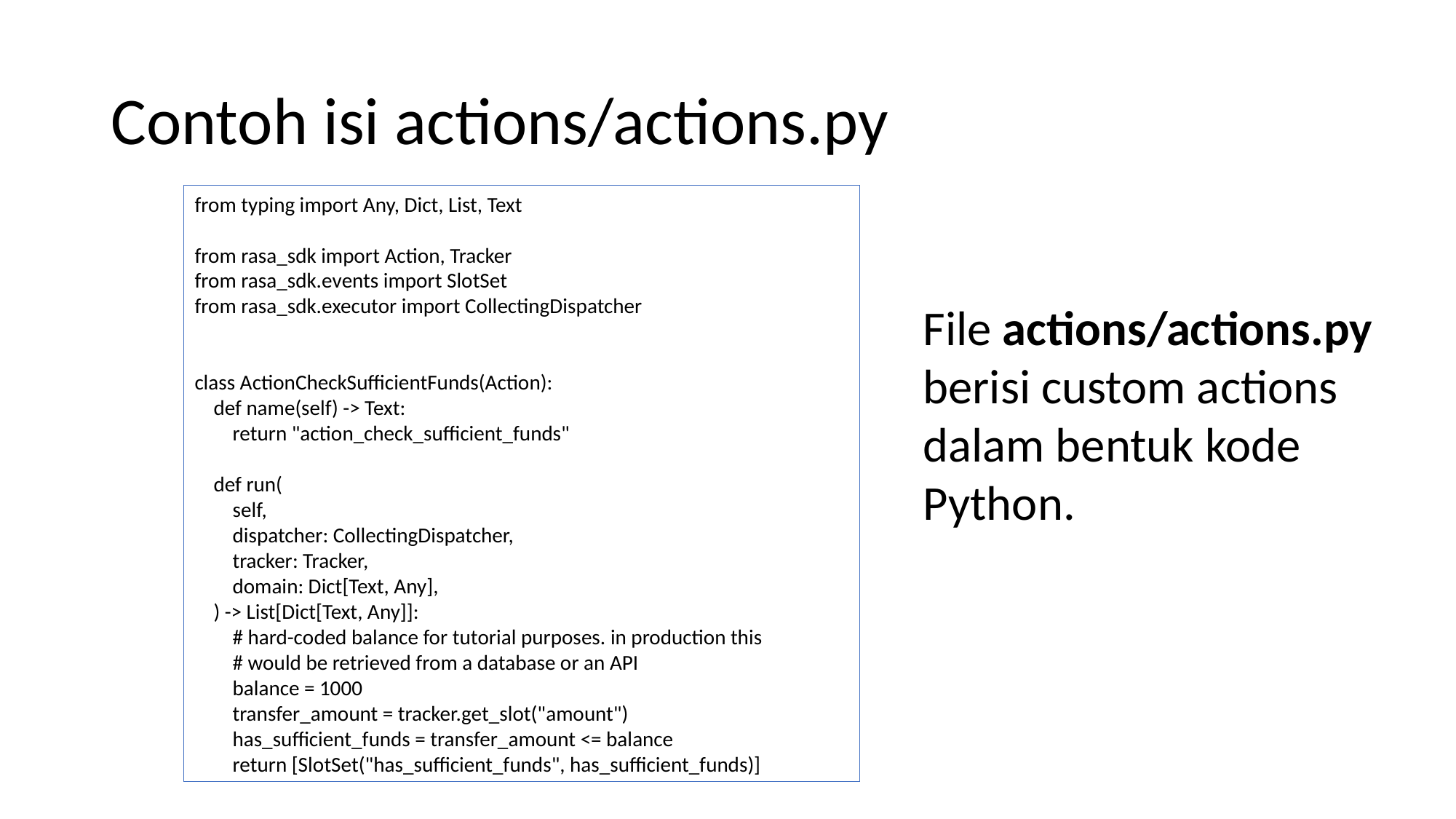

# Contoh isi actions/actions.py
from typing import Any, Dict, List, Text

from rasa_sdk import Action, Tracker
from rasa_sdk.events import SlotSet
from rasa_sdk.executor import CollectingDispatcher

class ActionCheckSufficientFunds(Action):
    def name(self) -> Text:
        return "action_check_sufficient_funds"

    def run(
        self,
        dispatcher: CollectingDispatcher,
        tracker: Tracker,
        domain: Dict[Text, Any],
    ) -> List[Dict[Text, Any]]:
        # hard-coded balance for tutorial purposes. in production this
        # would be retrieved from a database or an API
        balance = 1000
        transfer_amount = tracker.get_slot("amount")
        has_sufficient_funds = transfer_amount <= balance
        return [SlotSet("has_sufficient_funds", has_sufficient_funds)]
File actions/actions.py berisi custom actions dalam bentuk kode Python.